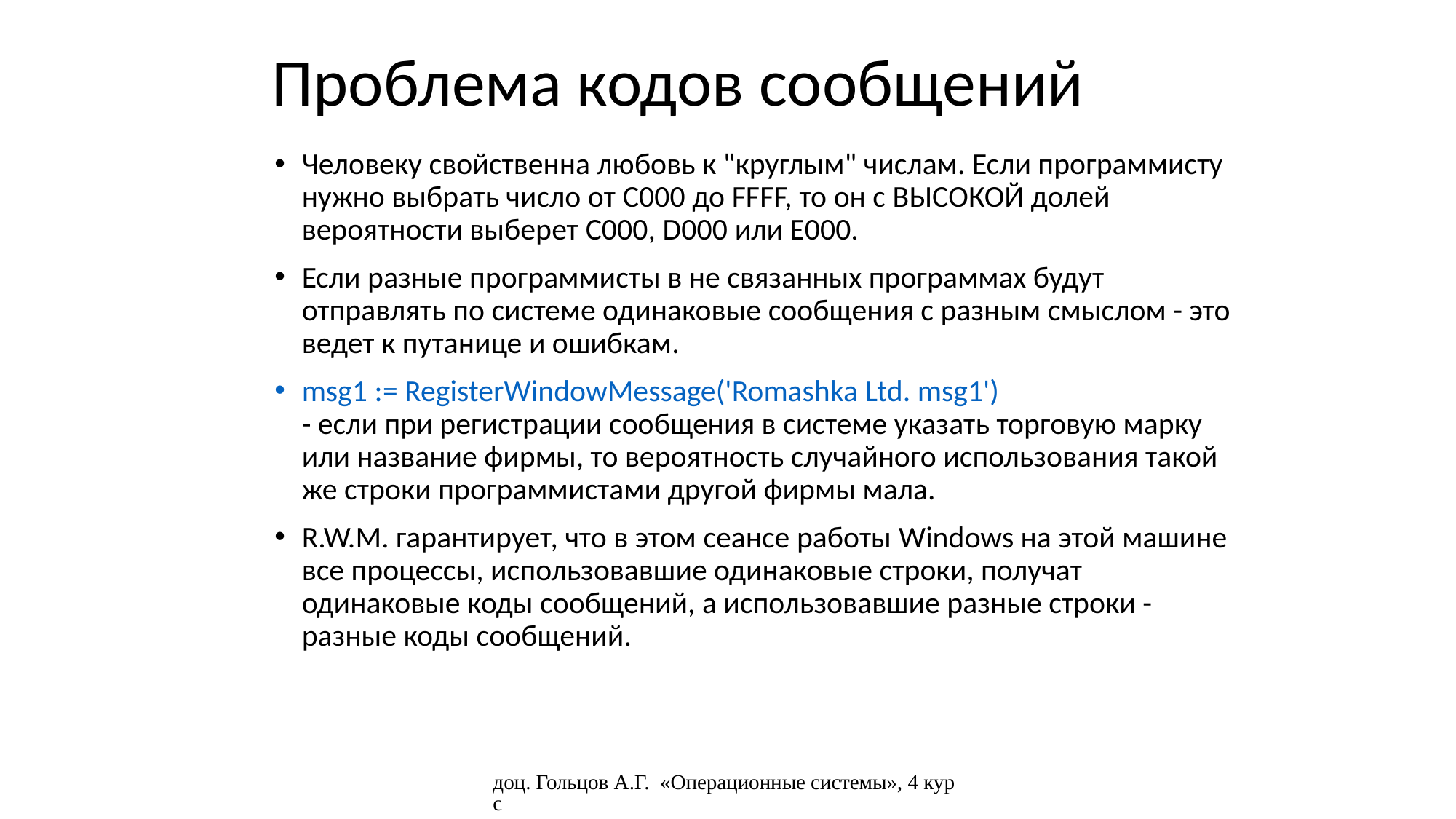

# Проблема кодов сообщений
Человеку свойственна любовь к "круглым" числам. Если программисту нужно выбрать число от C000 до FFFF, то он с ВЫСОКОЙ долей вероятности выберет C000, D000 или E000.
Если разные программисты в не связанных программах будут отправлять по системе одинаковые сообщения с разным смыслом - это ведет к путанице и ошибкам.
msg1 := RegisterWindowMessage('Romashka Ltd. msg1')
- если при регистрации сообщения в системе указать торговую марку или название фирмы, то вероятность случайного использования такой же строки программистами другой фирмы мала.
R.W.M. гарантирует, что в этом сеансе работы Windows на этой машине все процессы, использовавшие одинаковые строки, получат одинаковые коды сообщений, а использовавшие разные строки - разные коды сообщений.
доц. Гольцов А.Г.  «Операционные системы», 4 курс